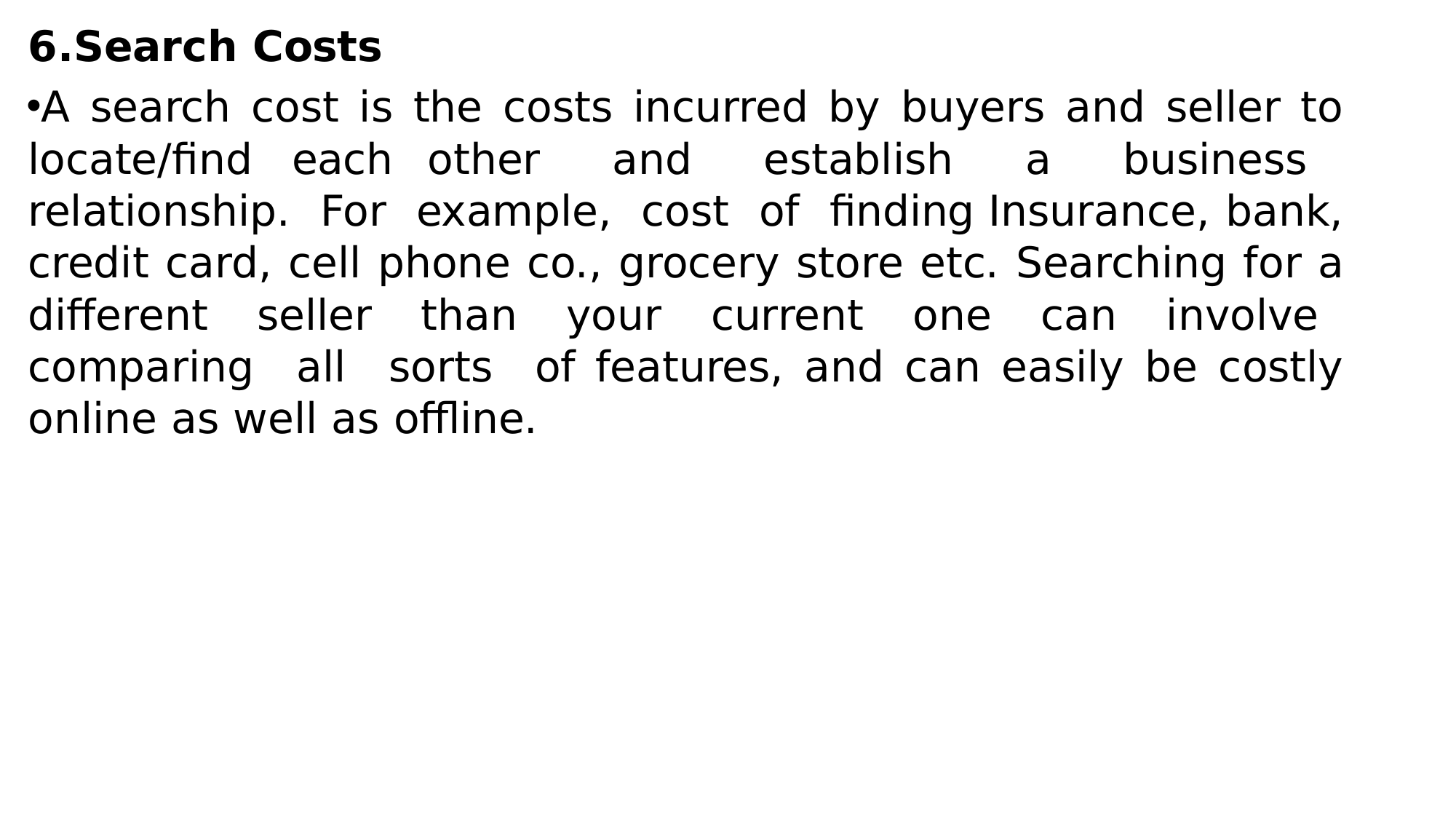

Search Costs
A search cost is the costs incurred by buyers and seller to locate/find each other  and  establish  a  business  relationship.  For  example,  cost  of  finding Insurance, bank, credit card, cell phone co., grocery store etc. Searching for a different  seller  than  your  current  one  can  involve  comparing  all  sorts  of features, and can easily be costly online as well as offline.